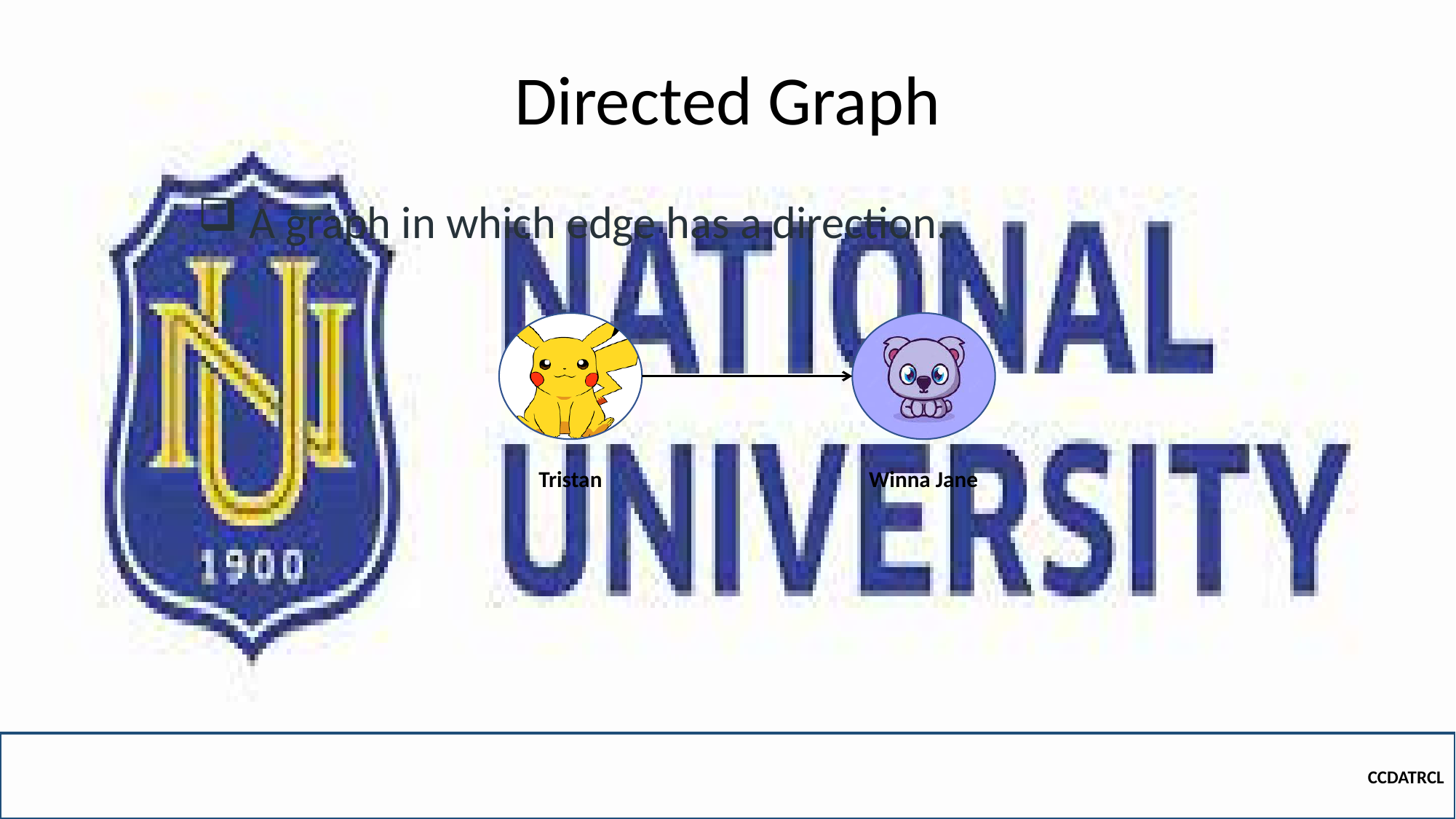

# Directed Graph

 A graph in which edge has a direction.

Tristan
Winna Jane
CCDATRCL